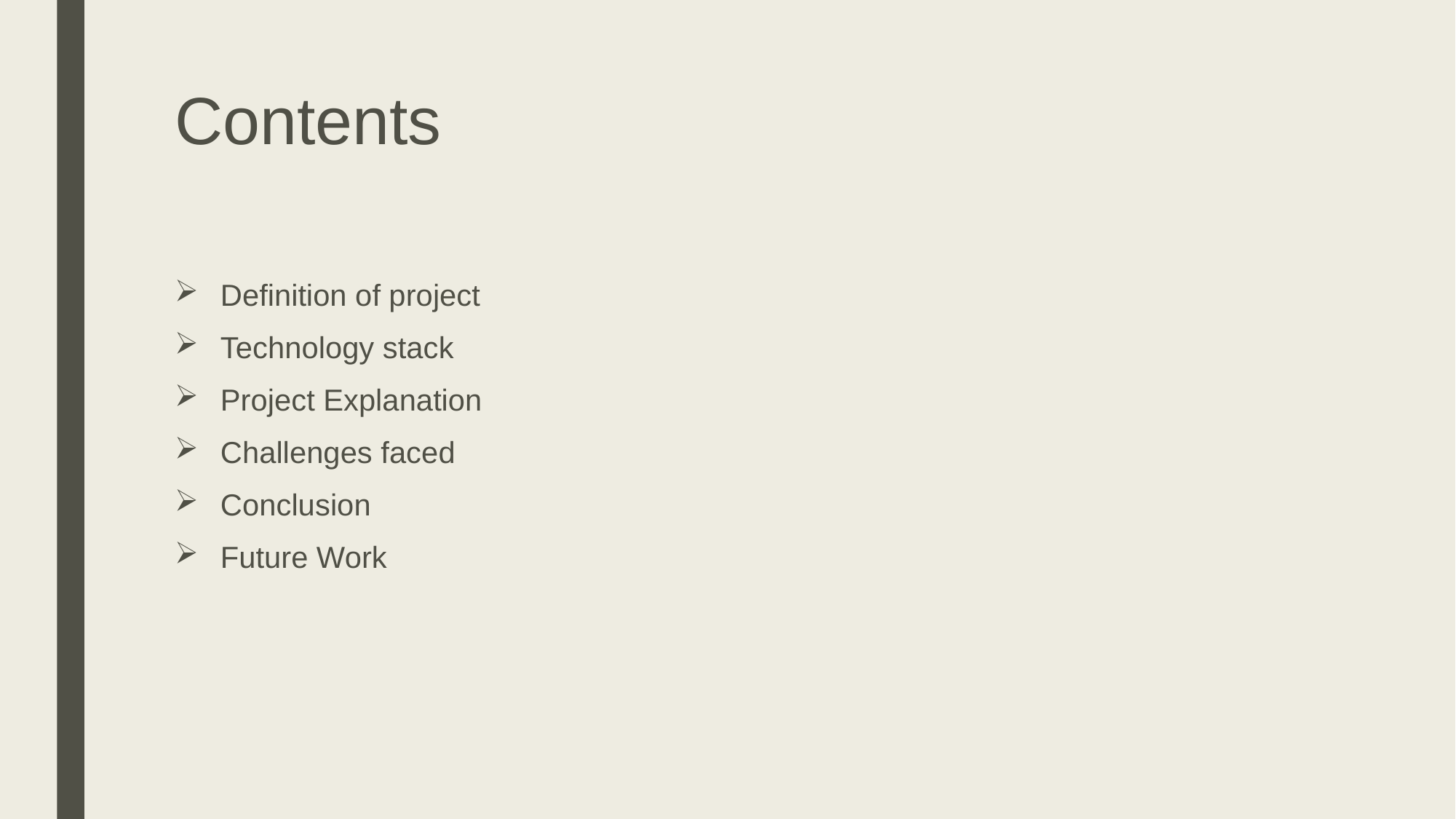

# Contents
Definition of project
Technology stack
Project Explanation
Challenges faced
Conclusion
Future Work